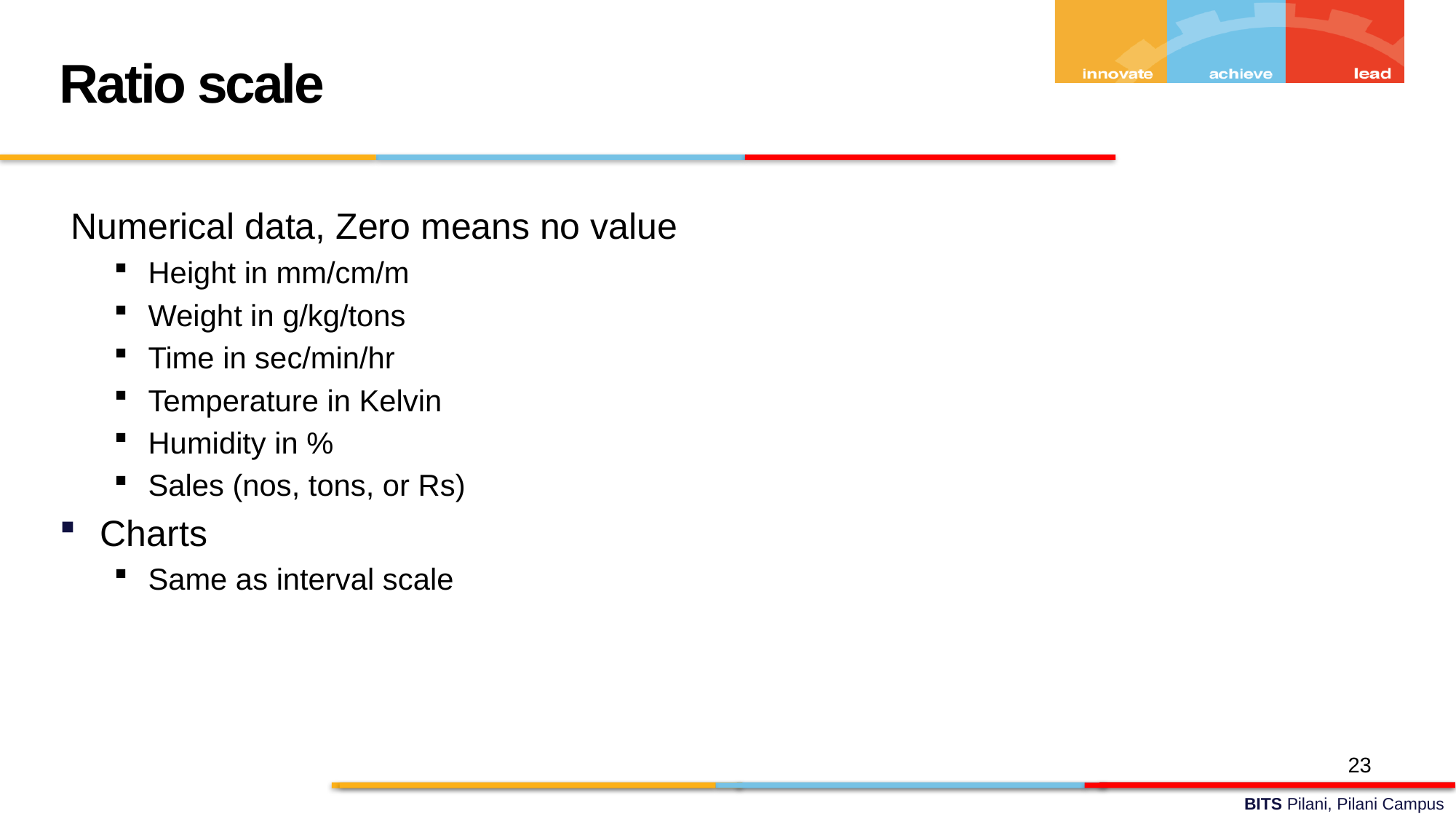

Ratio scale
 Numerical data, Zero means no value
Height in mm/cm/m
Weight in g/kg/tons
Time in sec/min/hr
Temperature in Kelvin
Humidity in %
Sales (nos, tons, or Rs)
Charts
Same as interval scale

23